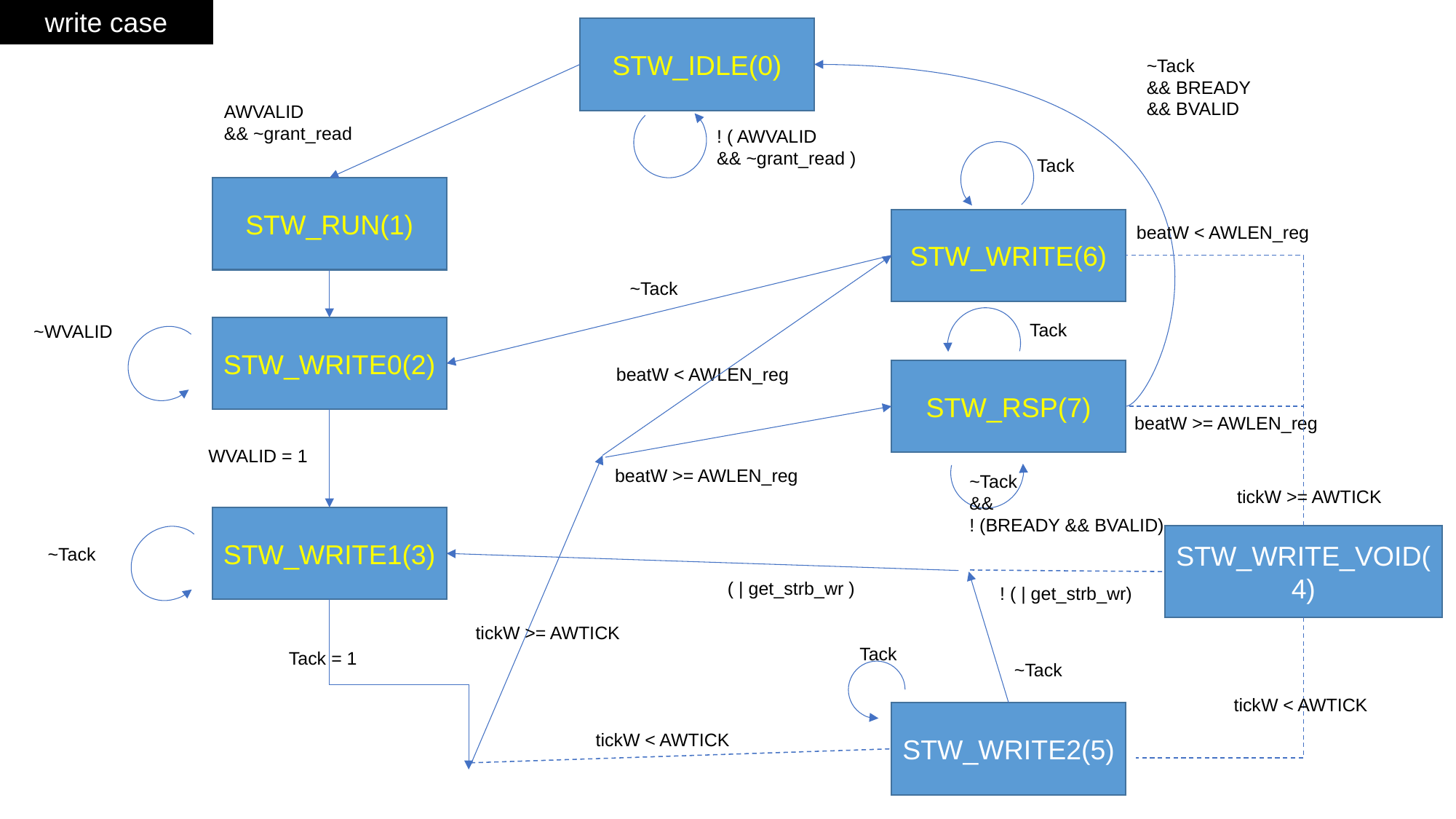

write case
STW_IDLE(0)
~Tack
&& BREADY
&& BVALID
AWVALID
&& ~grant_read

! ( AWVALID
&& ~grant_read )

Tack
STW_RUN(1)
STW_WRITE(6)
beatW < AWLEN_reg
~Tack

Tack
~WVALID
STW_WRITE0(2)

beatW < AWLEN_reg
STW_RSP(7)
beatW >= AWLEN_reg

WVALID = 1
beatW >= AWLEN_reg
~Tack
&&
! (BREADY && BVALID)
tickW >= AWTICK
STW_WRITE1(3)

STW_WRITE_VOID(4)
~Tack
( | get_strb_wr )
! ( | get_strb_wr)
tickW >= AWTICK
Tack
Tack = 1
~Tack

tickW < AWTICK
STW_WRITE2(5)
tickW < AWTICK